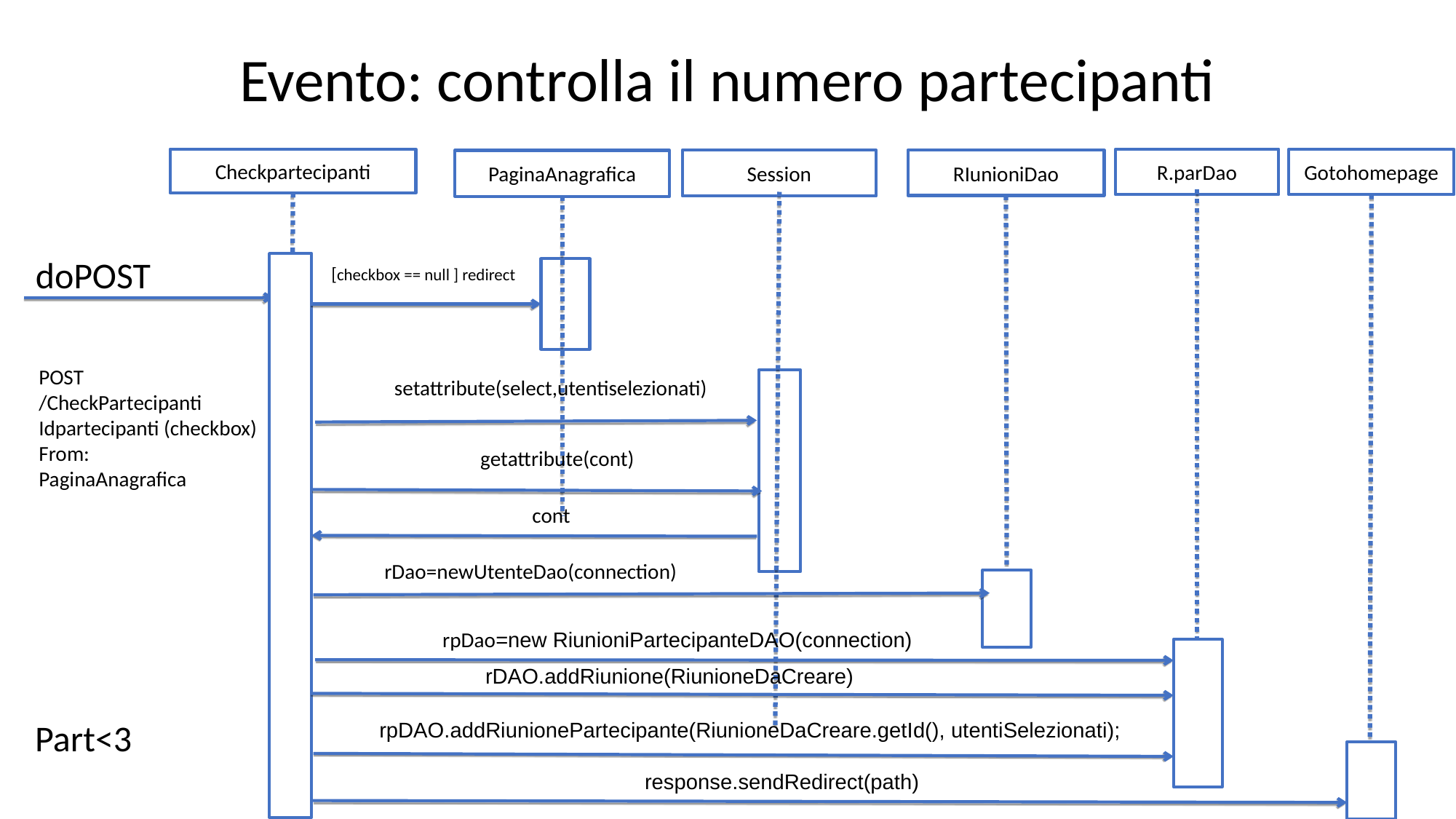

# Evento: controlla il numero partecipanti
Checkpartecipanti
R.parDao
Gotohomepage
Session
RIunioniDao
PaginaAnagrafica
doPOST

[checkbox == null ] redirect

POST
/CheckPartecipanti
Idpartecipanti (checkbox)
From:
PaginaAnagrafica
setattribute(select,utentiselezionati)

getattribute(cont)
cont
rDao=newUtenteDao(connection)

rpDao=new RiunioniPartecipanteDAO(connection)

rDAO.addRiunione(RiunioneDaCreare)
Part<3
	rpDAO.addRiunionePartecipante(RiunioneDaCreare.getId(), utentiSelezionati);

	response.sendRedirect(path)